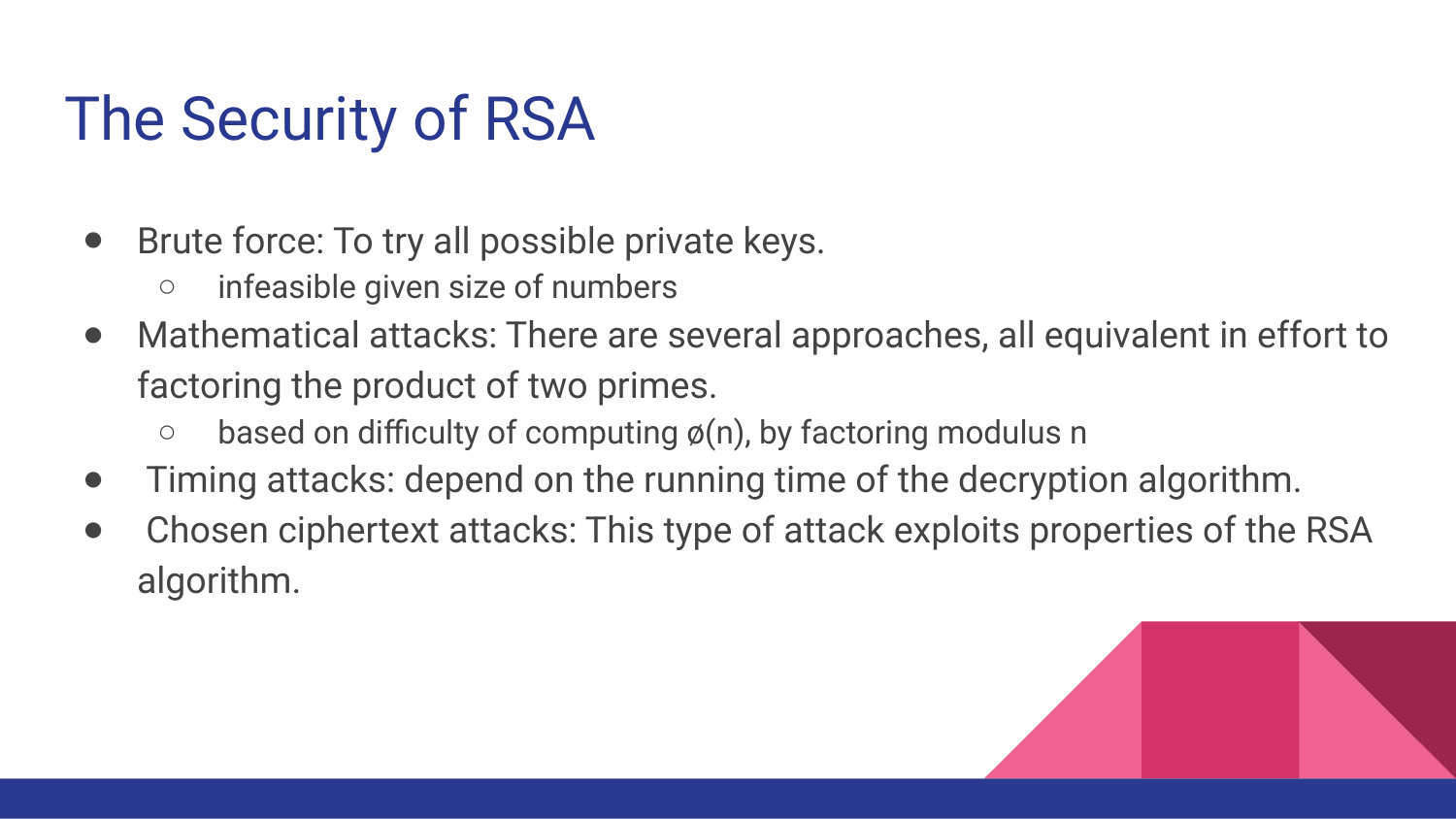

# The Security of RSA
Brute force: To try all possible private keys.
 infeasible given size of numbers
Mathematical attacks: There are several approaches, all equivalent in effort to factoring the product of two primes.
 based on difficulty of computing ø(n), by factoring modulus n
 Timing attacks: depend on the running time of the decryption algorithm.
 Chosen ciphertext attacks: This type of attack exploits properties of the RSA algorithm.